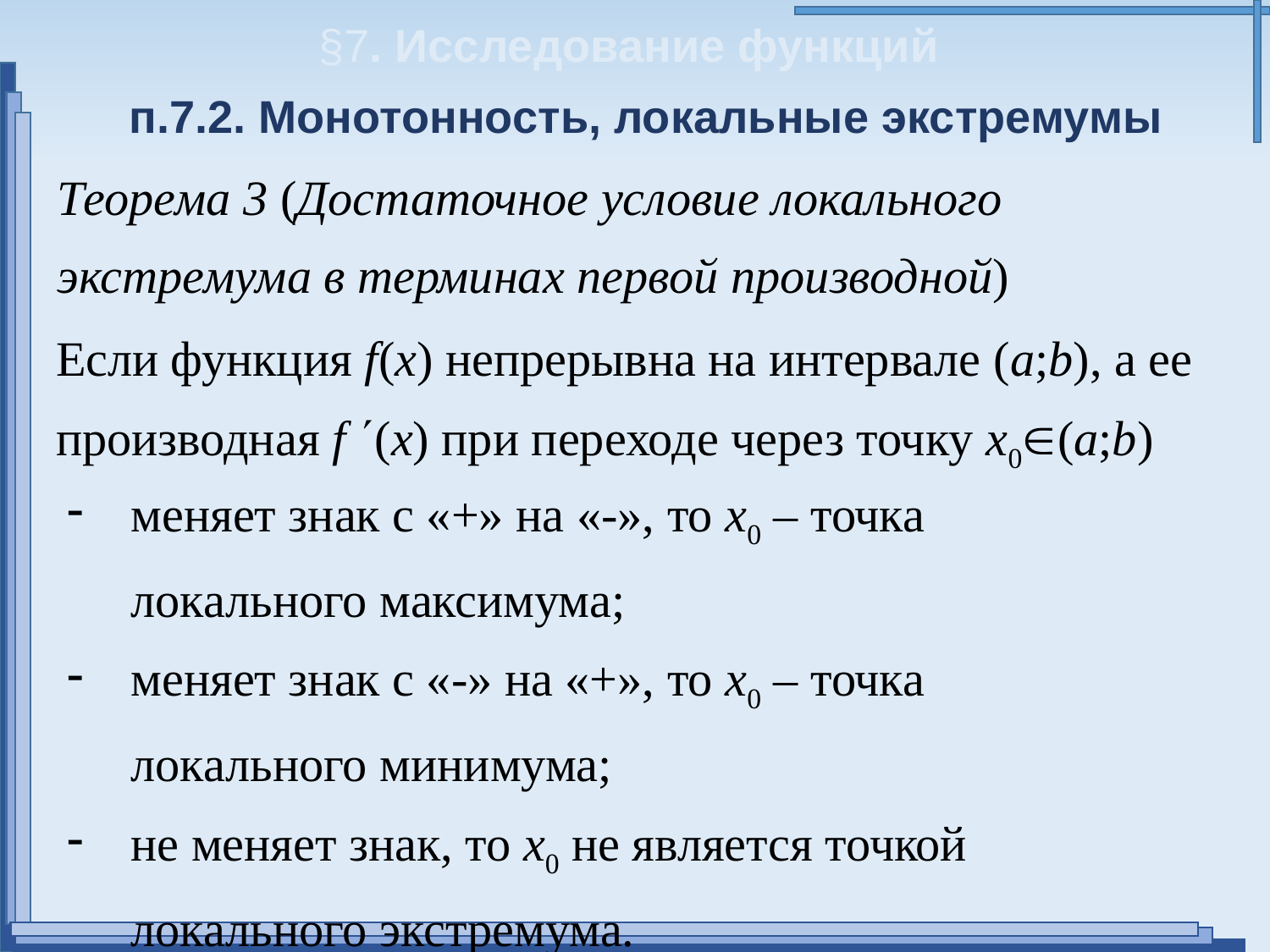

§7. Исследование функций

п.7.2. Монотонность, локальные экстремумы

Теорема 3 (Достаточное условие локального экстремума в терминах первой производной)
Если функция f(x) непрерывна на интервале (а;b), а ее производная f ′(x) при переходе через точку х0∈(а;b)
меняет знак с «+» на «-», то х0 – точка локального максимума;
меняет знак с «-» на «+», то х0 – точка локального минимума;
не меняет знак, то х0 не является точкой локального экстремума.